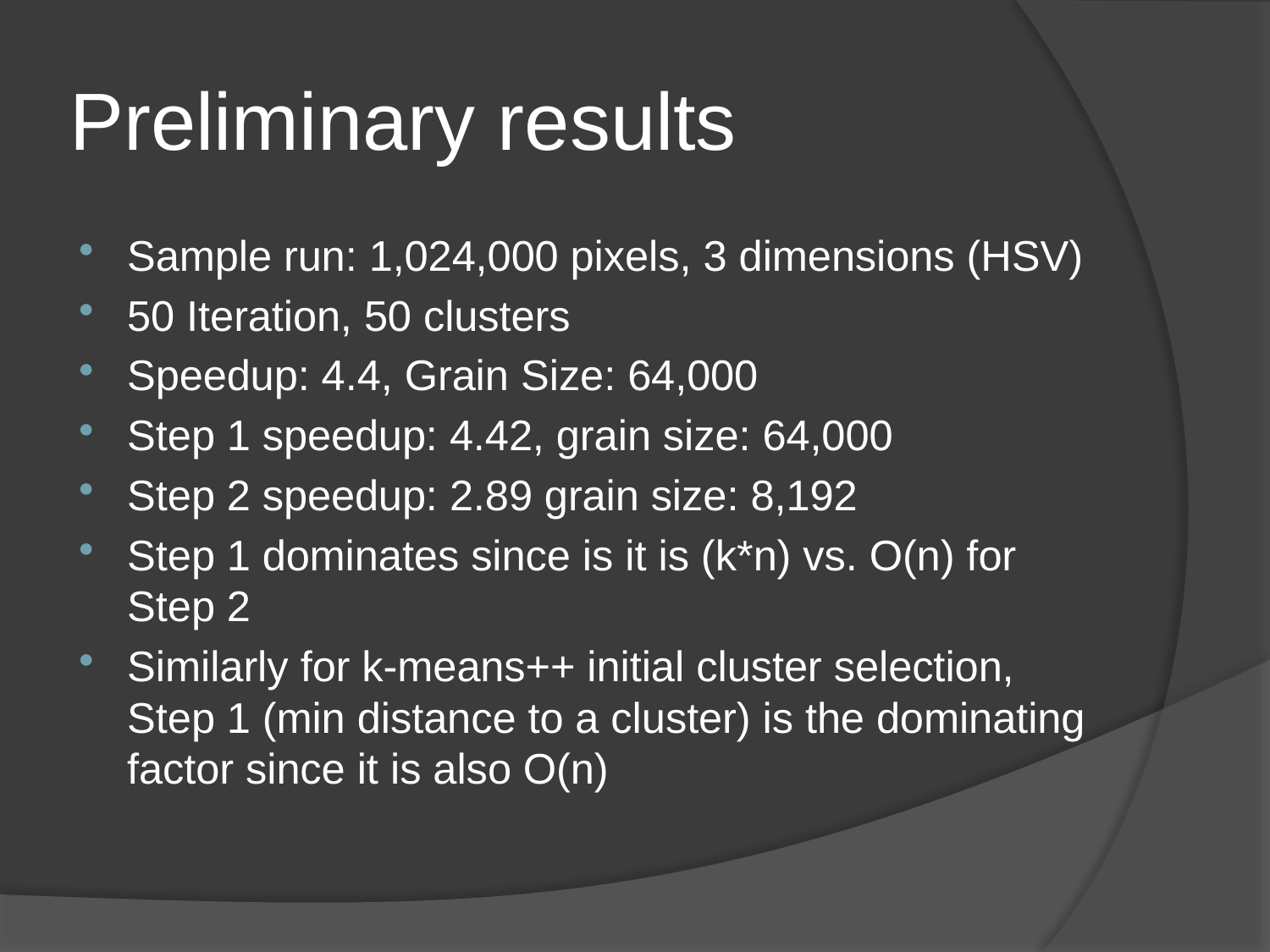

# Preliminary results
Sample run: 1,024,000 pixels, 3 dimensions (HSV)
50 Iteration, 50 clusters
Speedup: 4.4, Grain Size: 64,000
Step 1 speedup: 4.42, grain size: 64,000
Step 2 speedup: 2.89 grain size: 8,192
Step 1 dominates since is it is (k*n) vs. O(n) for Step 2
Similarly for k-means++ initial cluster selection, Step 1 (min distance to a cluster) is the dominating factor since it is also O(n)